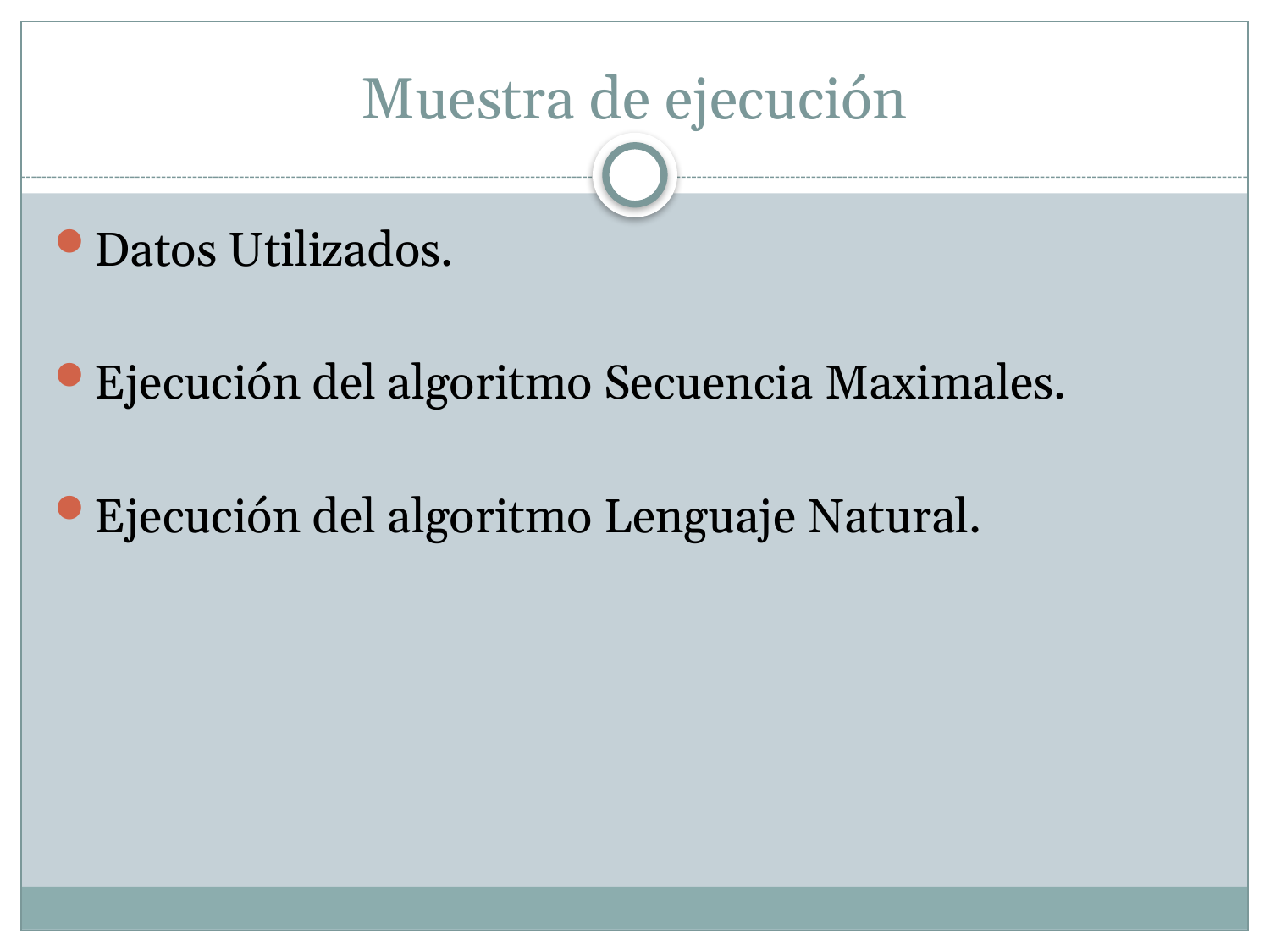

# Muestra de ejecución
Datos Utilizados.

Ejecución del algoritmo Secuencia Maximales.

Ejecución del algoritmo Lenguaje Natural.